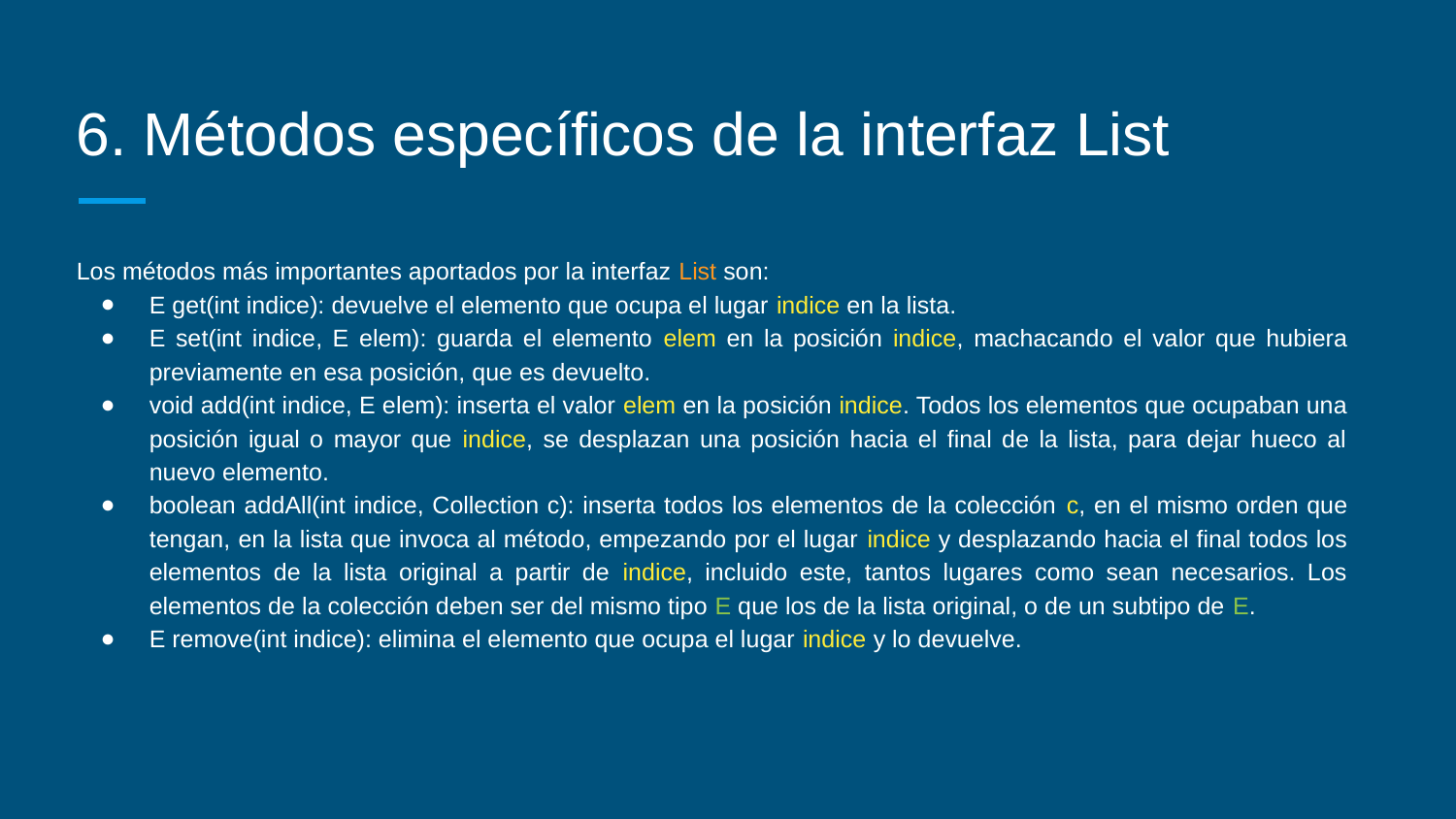

# 6. Métodos específicos de la interfaz List
Los métodos más importantes aportados por la interfaz List son:
E get(int indice): devuelve el elemento que ocupa el lugar indice en la lista.
E set(int indice, E elem): guarda el elemento elem en la posición indice, machacando el valor que hubiera previamente en esa posición, que es devuelto.
void add(int indice, E elem): inserta el valor elem en la posición indice. Todos los elementos que ocupaban una posición igual o mayor que indice, se desplazan una posición hacia el final de la lista, para dejar hueco al nuevo elemento.
boolean addAll(int indice, Collection c): inserta todos los elementos de la colección c, en el mismo orden que tengan, en la lista que invoca al método, empezando por el lugar indice y desplazando hacia el final todos los elementos de la lista original a partir de indice, incluido este, tantos lugares como sean necesarios. Los elementos de la colección deben ser del mismo tipo E que los de la lista original, o de un subtipo de E.
E remove(int indice): elimina el elemento que ocupa el lugar indice y lo devuelve.